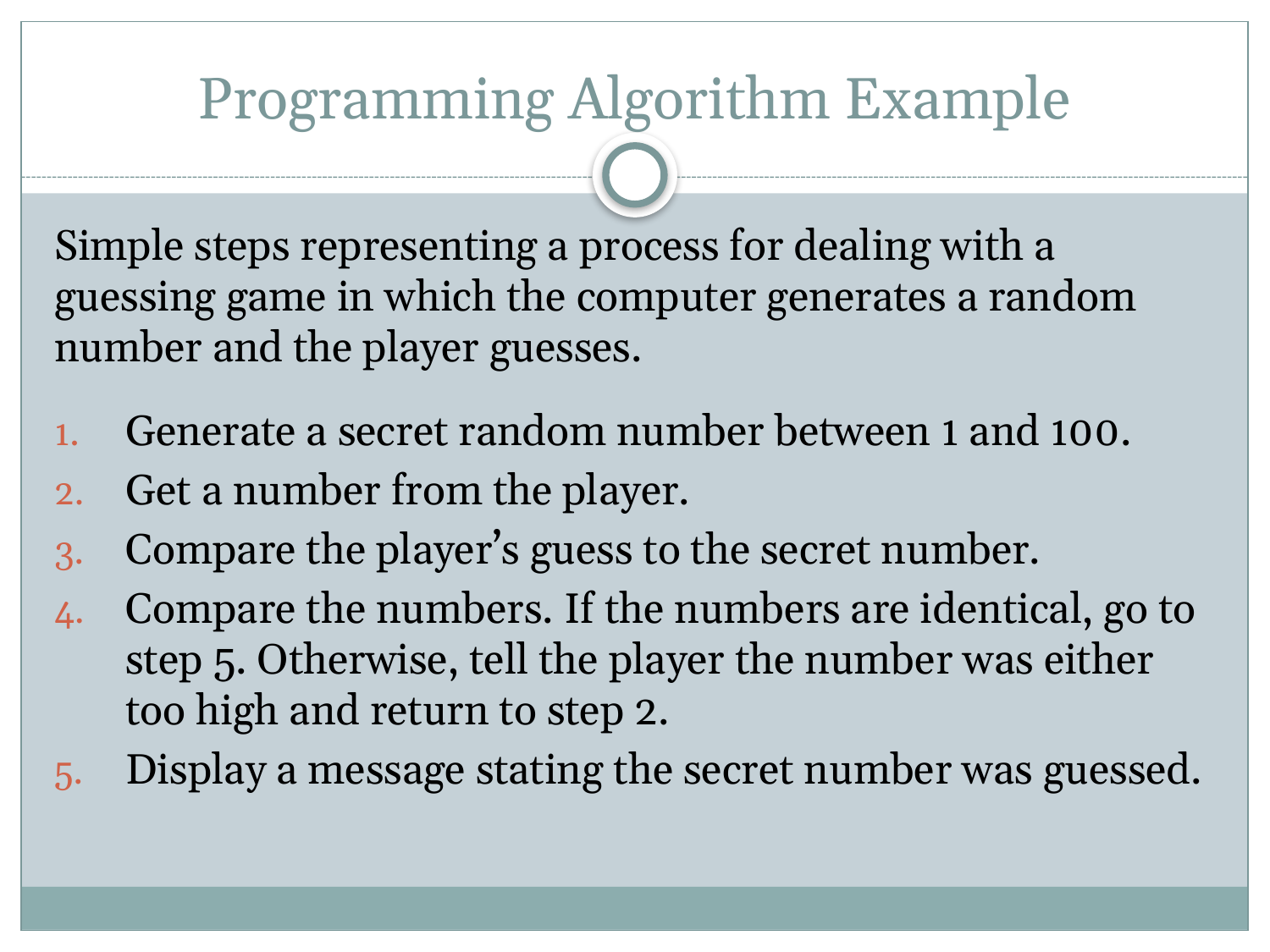

# Programming Algorithm Example
Simple steps representing a process for dealing with a guessing game in which the computer generates a random number and the player guesses.

Generate a secret random number between 1 and 100.
Get a number from the player.
Compare the player’s guess to the secret number.
Compare the numbers. If the numbers are identical, go to step 5. Otherwise, tell the player the number was either too high and return to step 2.
Display a message stating the secret number was guessed.